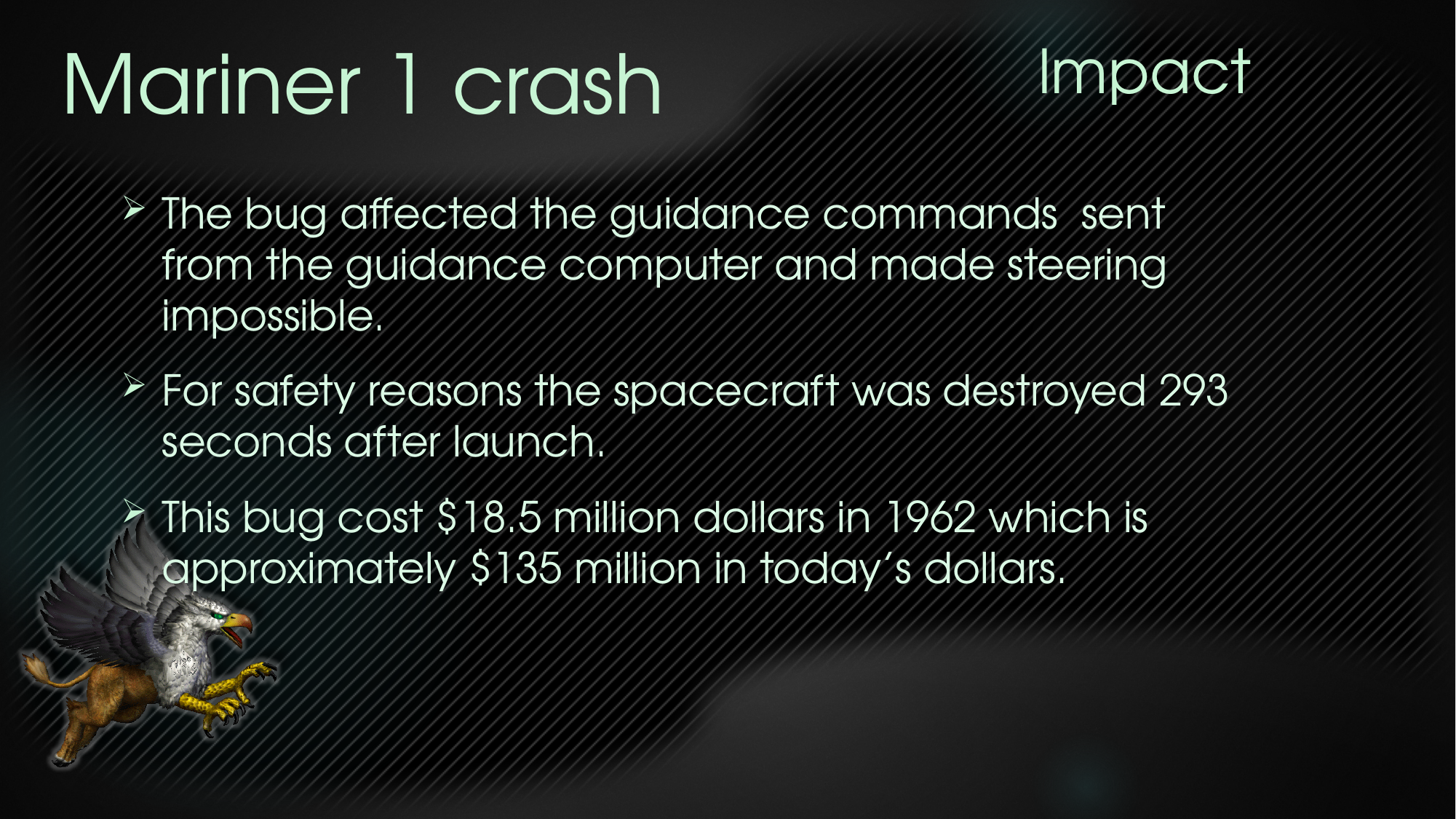

Mariner 1 crash
Impact
The bug affected the guidance commands  sent from the guidance computer and made steering impossible.
For safety reasons the spacecraft was destroyed 293 seconds after launch.
This bug cost $18.5 million dollars in 1962 which is approximately $135 million in today’s dollars.